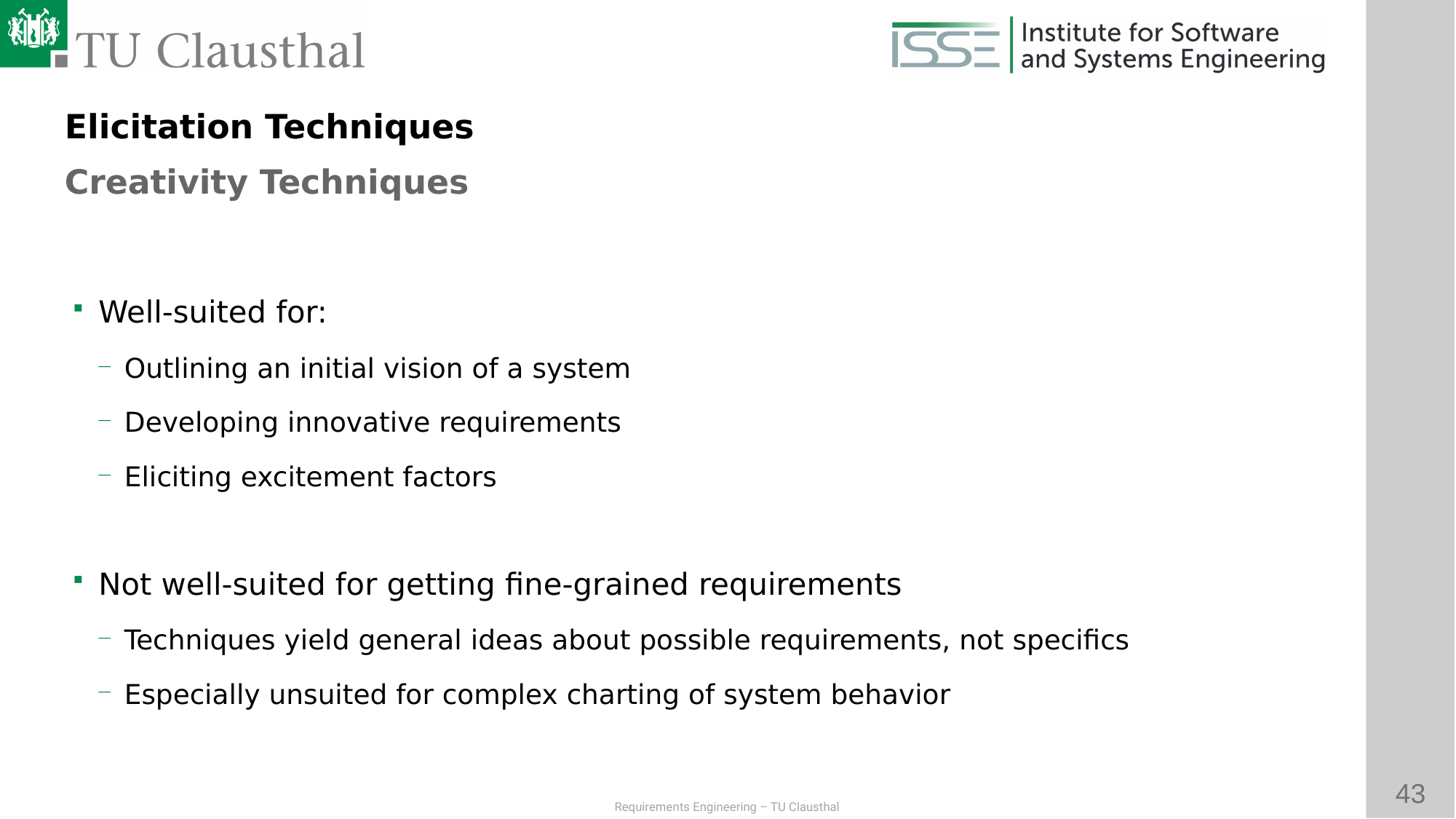

Elicitation Techniques
Creativity Techniques

# Well-suited for:
Outlining an initial vision of a system
Developing innovative requirements
Eliciting excitement factors

Not well-suited for getting fine-grained requirements
Techniques yield general ideas about possible requirements, not specifics
Especially unsuited for complex charting of system behavior